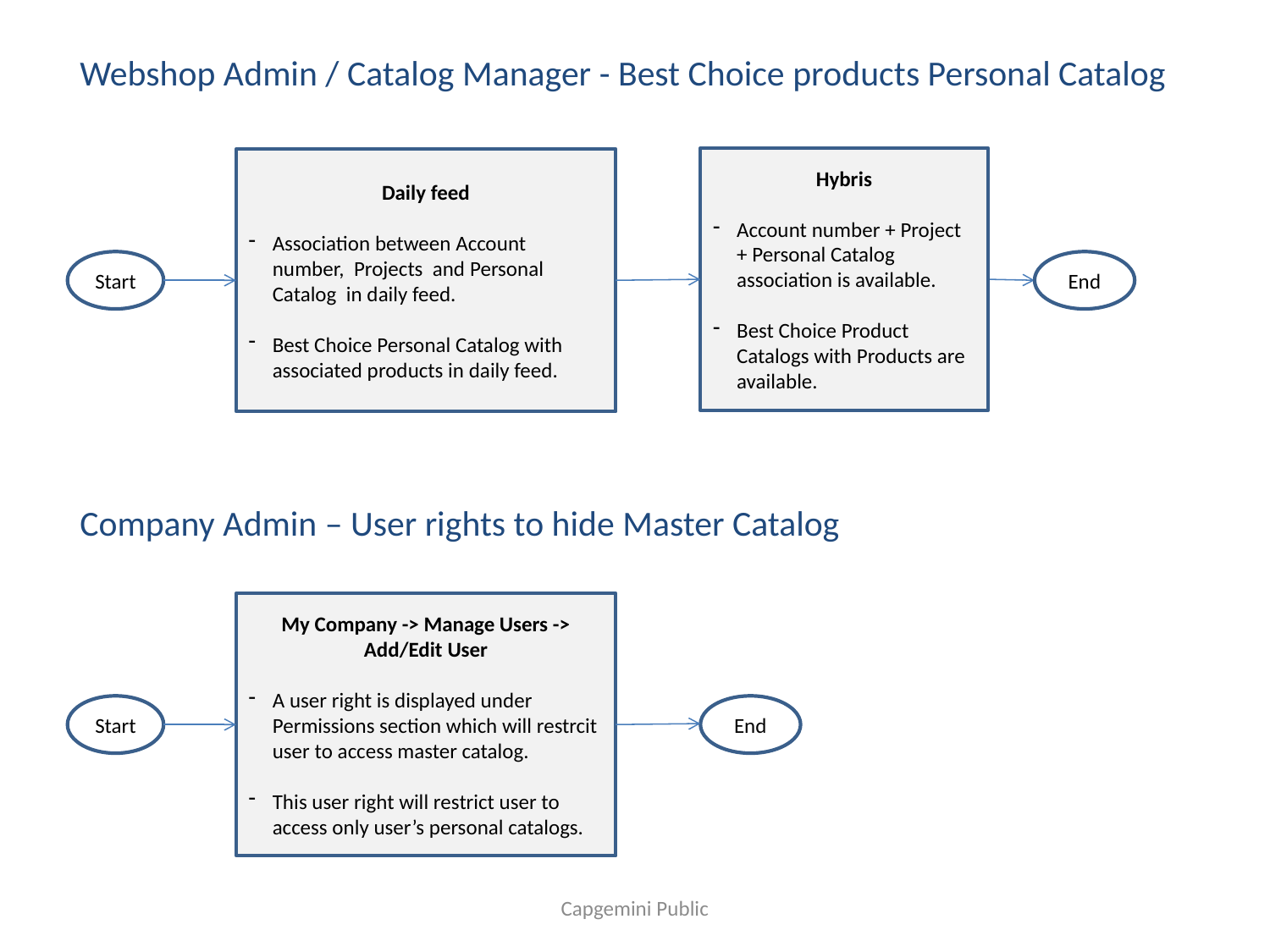

Webshop Admin / Catalog Manager - Best Choice products Personal Catalog
Hybris

Account number + Project + Personal Catalog association is available.

Best Choice Product Catalogs with Products are available.
End
Daily feed

Association between Account number,  Projects  and Personal Catalog  in daily feed.

Best Choice Personal Catalog with associated products in daily feed.
Start
Company Admin – User rights to hide Master Catalog
My Company -> Manage Users -> Add/Edit User

A user right is displayed under Permissions section which will restrcit user to access master catalog.

This user right will restrict user to access only user’s personal catalogs.
Start
End
Capgemini Public